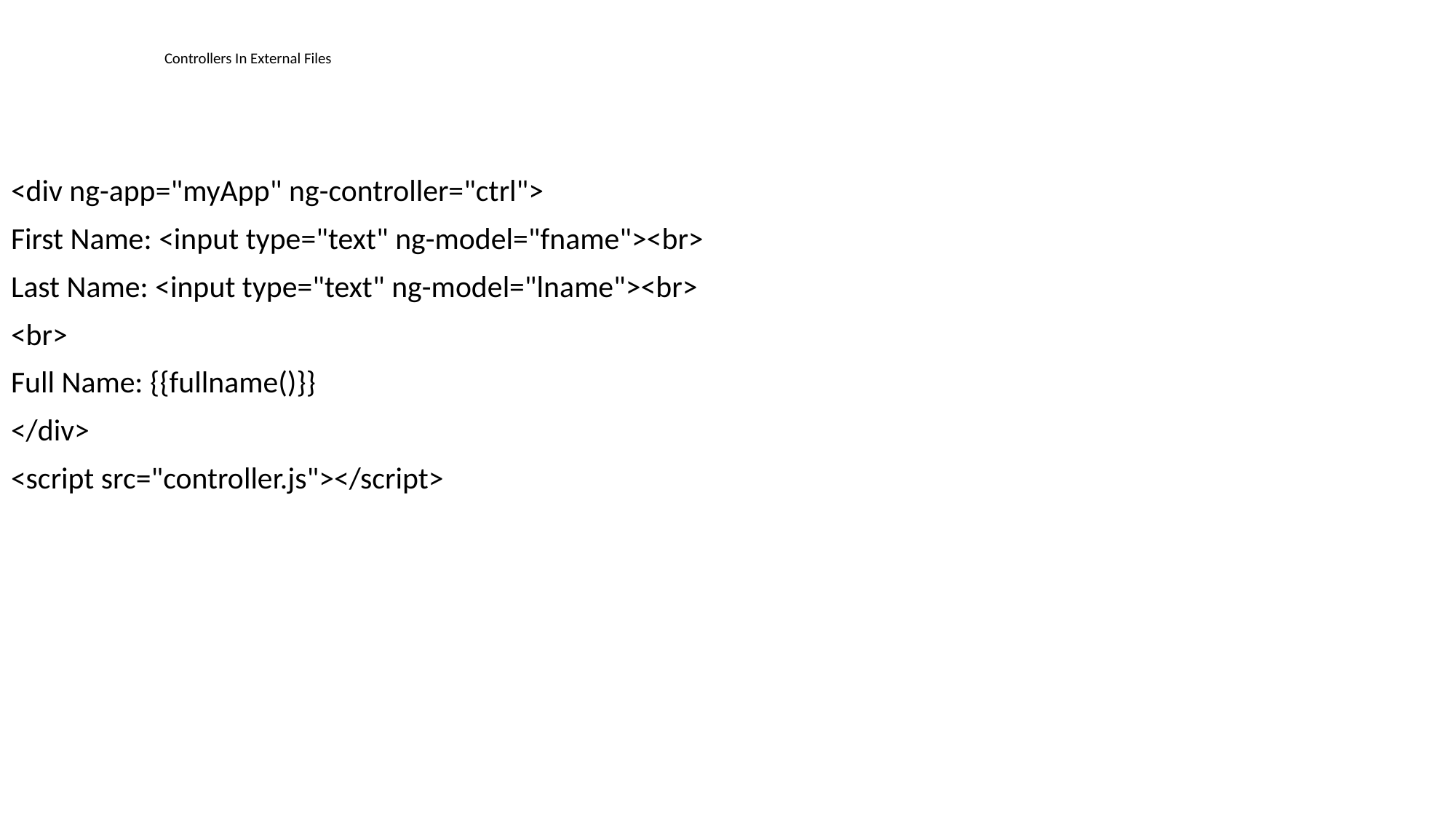

# Controllers In External Files

<div ng-app="myApp" ng-controller="ctrl">
First Name: <input type="text" ng-model="fname"><br>
Last Name: <input type="text" ng-model="lname"><br>
<br>
Full Name: {{fullname()}}
</div>
<script src="controller.js"></script>